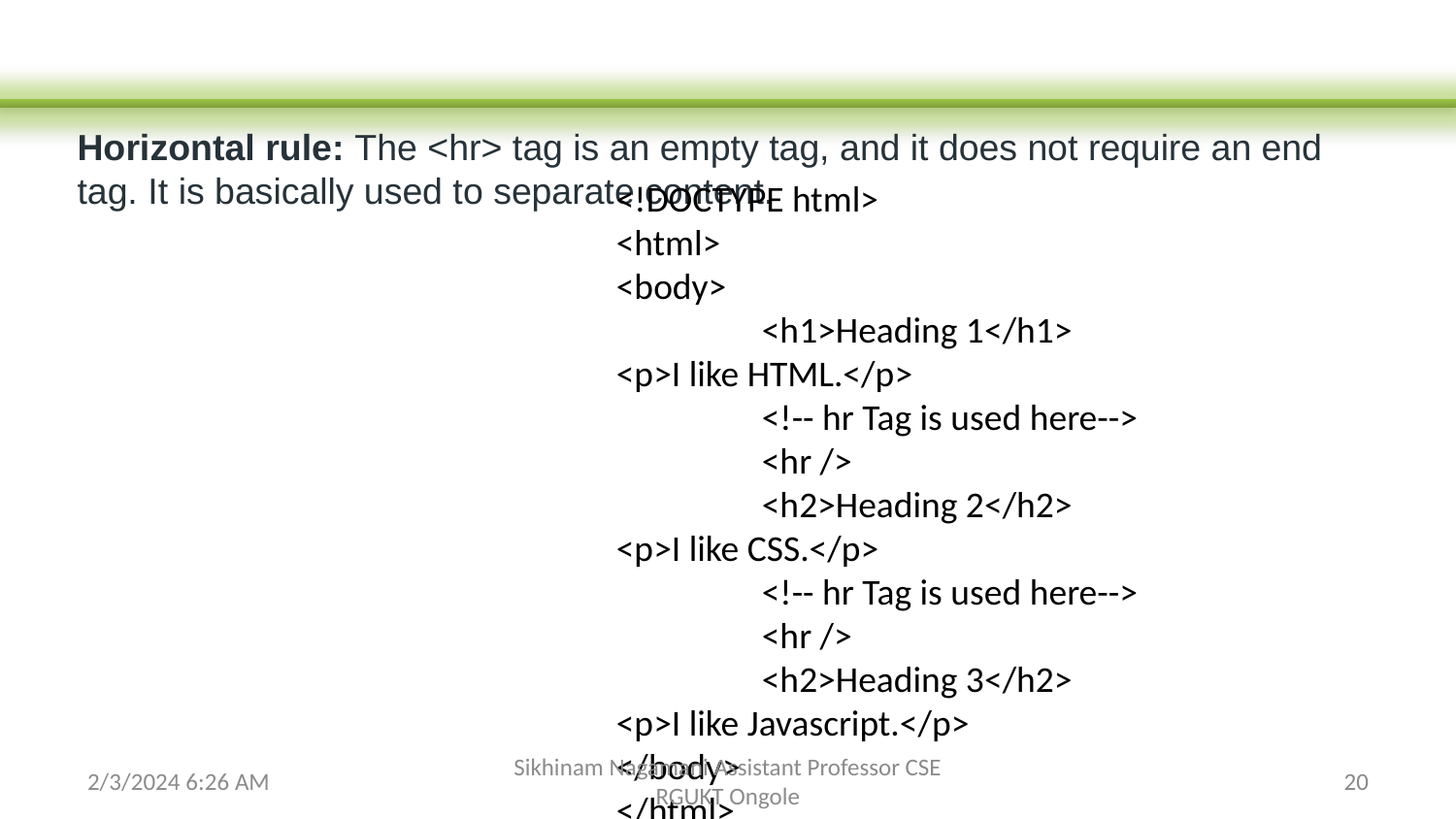

Horizontal rule: The <hr> tag is an empty tag, and it does not require an end tag. It is basically used to separate content.
<!DOCTYPE html>
<html>
<body>
	<h1>Heading 1</h1>
<p>I like HTML.</p>
	<!-- hr Tag is used here-->
	<hr />
	<h2>Heading 2</h2>
<p>I like CSS.</p>
	<!-- hr Tag is used here-->
	<hr />
	<h2>Heading 3</h2>
<p>I like Javascript.</p>
</body>
</html>
2/3/2024 6:26 AM
Sikhinam Nagamani Assistant Professor CSE RGUKT Ongole
20